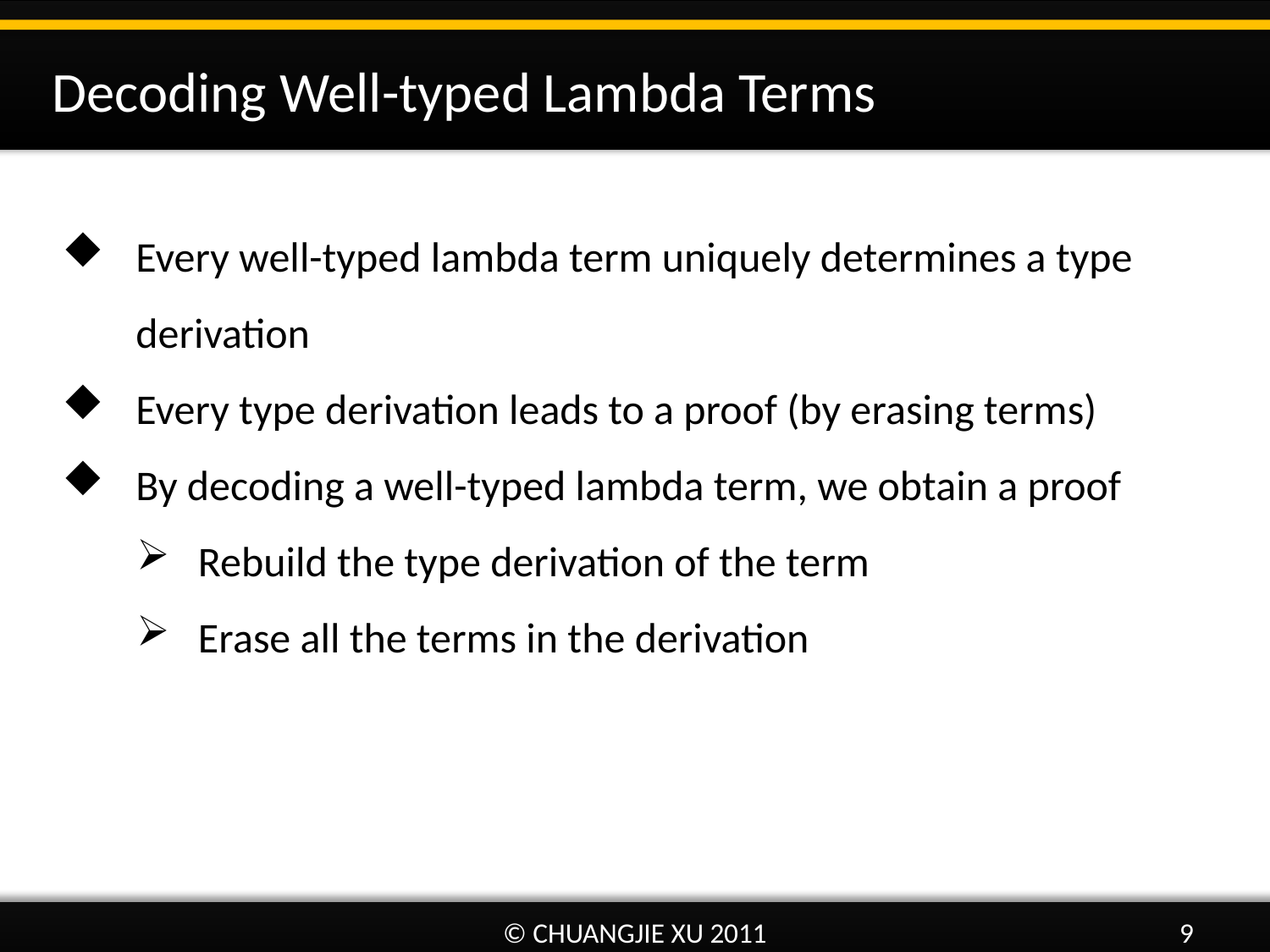

Decoding Well-typed Lambda Terms
Every well-typed lambda term uniquely determines a type derivation
Every type derivation leads to a proof (by erasing terms)
By decoding a well-typed lambda term, we obtain a proof
Rebuild the type derivation of the term
Erase all the terms in the derivation

© CHUANGJIE XU 2011
9